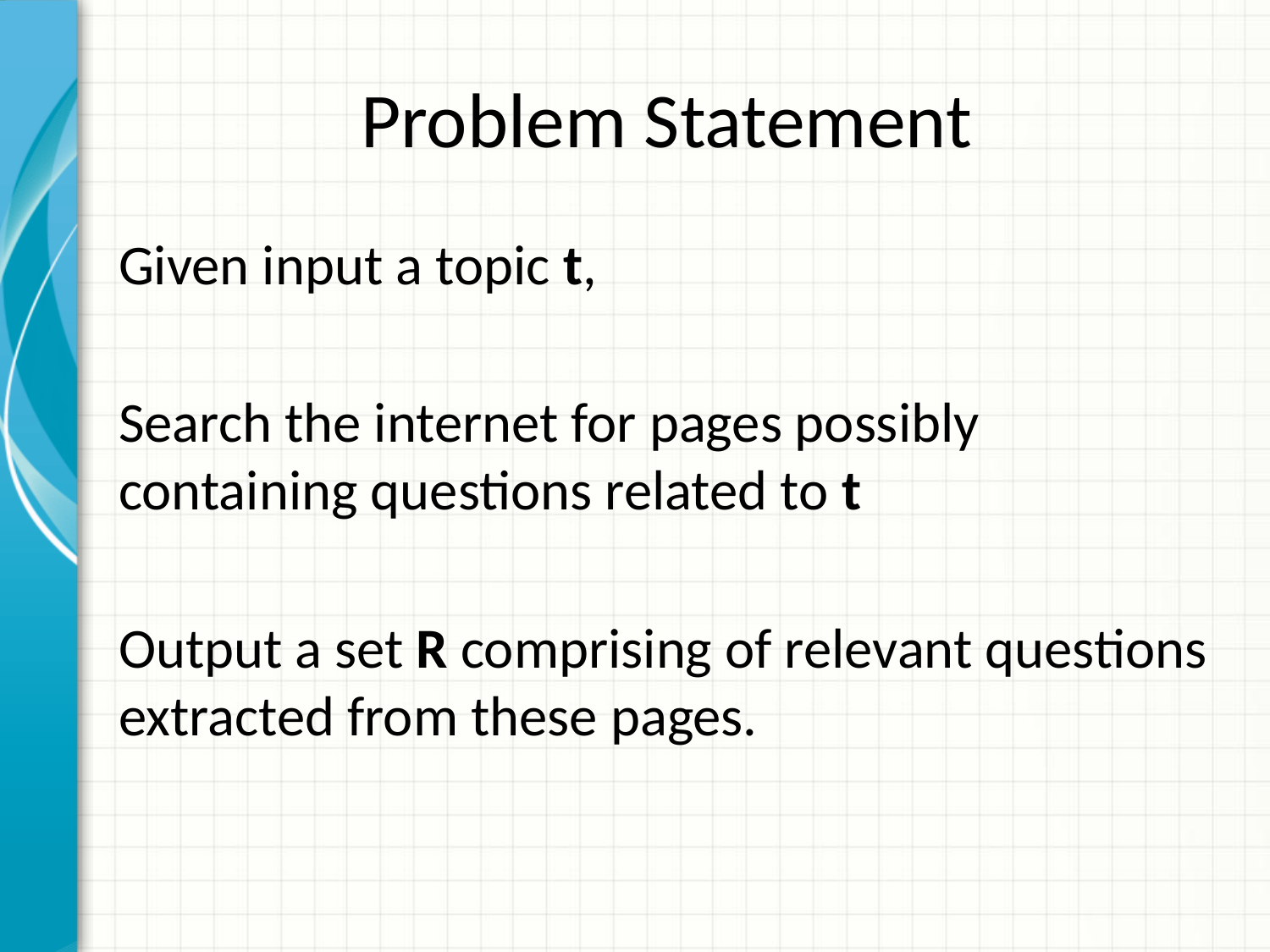

# Problem Statement
Given input a topic t,

Search the internet for pages possibly containing questions related to t

Output a set R comprising of relevant questions extracted from these pages.